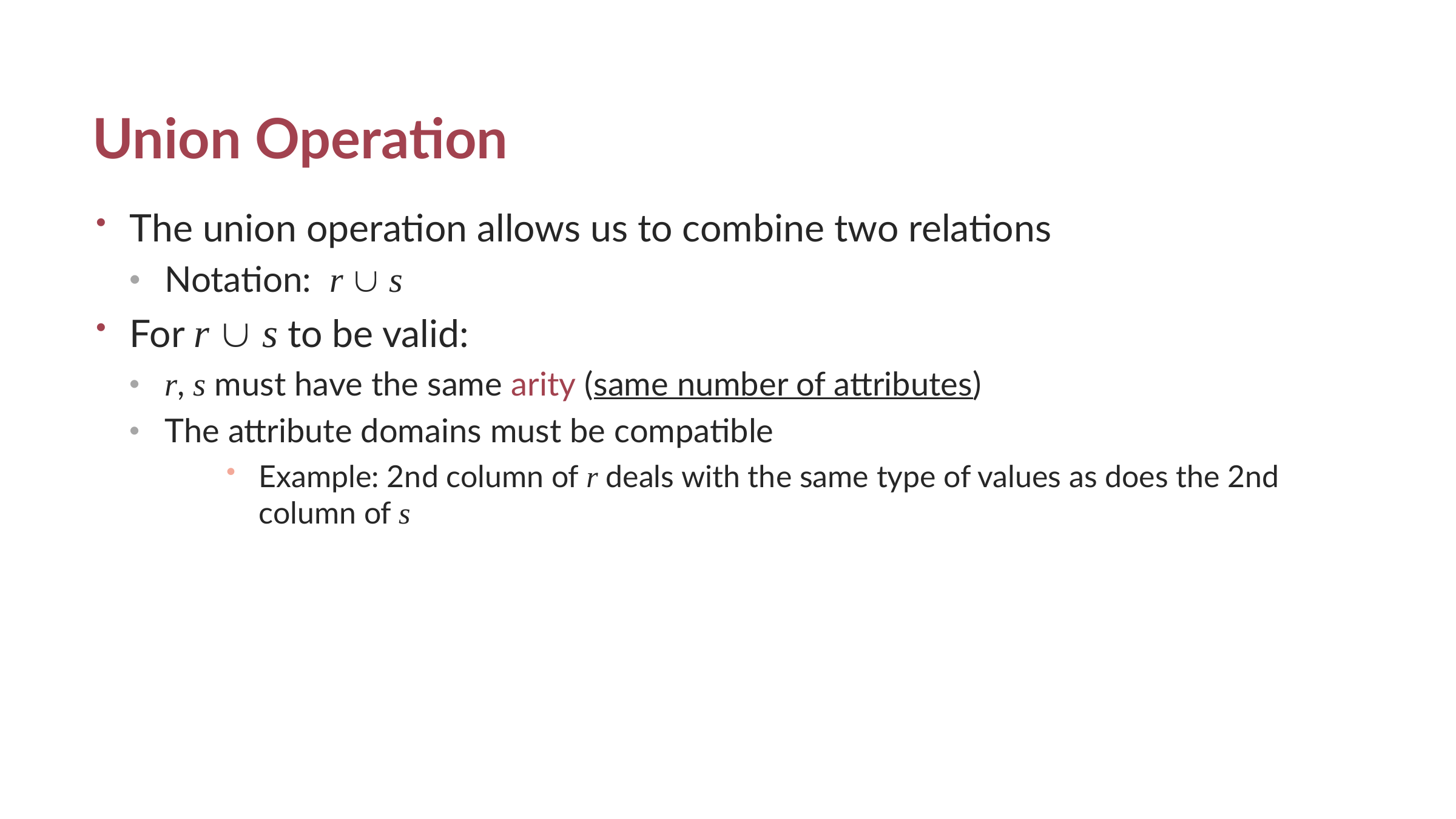

# Union Operation
The union operation allows us to combine two relations
Notation:  r ∪ s
For r ∪ s to be valid:
r, s must have the same arity (same number of attributes)
The attribute domains must be compatible
Example: 2nd column of r deals with the same type of values as does the 2nd column of s